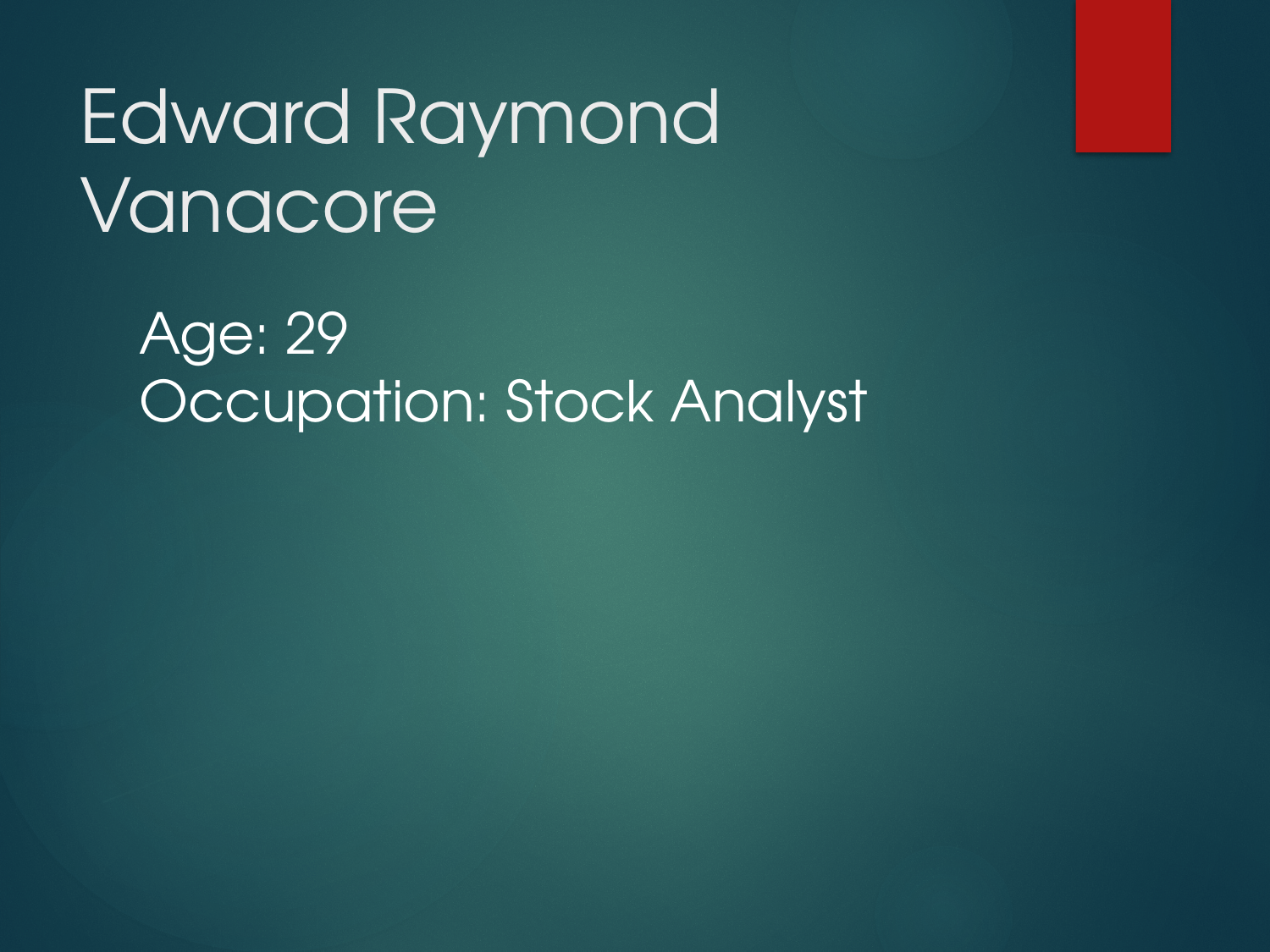

# Edward Raymond Vanacore

Age: 29
Occupation: Stock Analyst